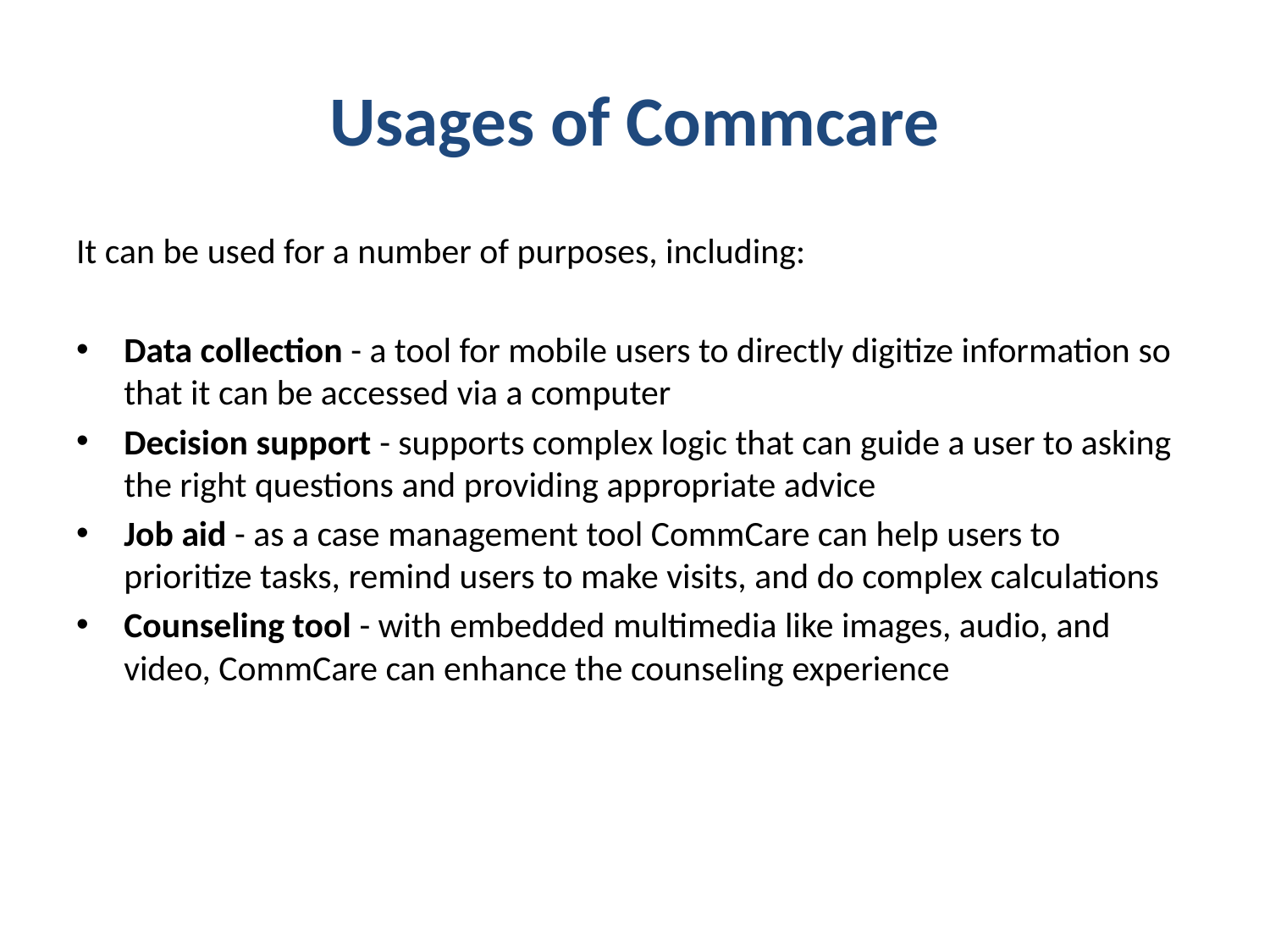

# Usages of Commcare
It can be used for a number of purposes, including:

Data collection - a tool for mobile users to directly digitize information so that it can be accessed via a computer
Decision support - supports complex logic that can guide a user to asking the right questions and providing appropriate advice
Job aid - as a case management tool CommCare can help users to prioritize tasks, remind users to make visits, and do complex calculations
Counseling tool - with embedded multimedia like images, audio, and video, CommCare can enhance the counseling experience